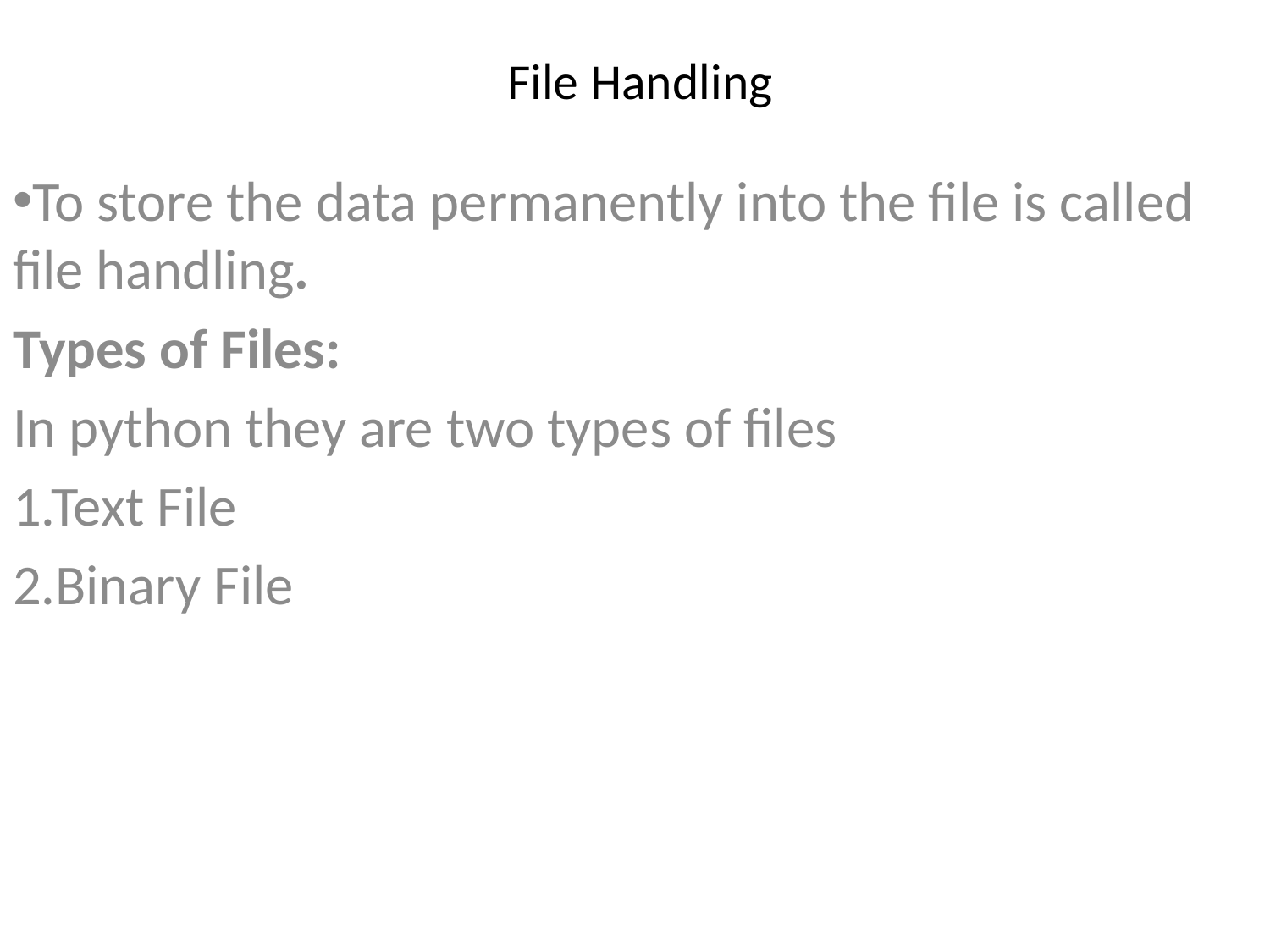

# File Handling
To store the data permanently into the file is called file handling.
Types of Files:
In python they are two types of files
1.Text File
2.Binary File